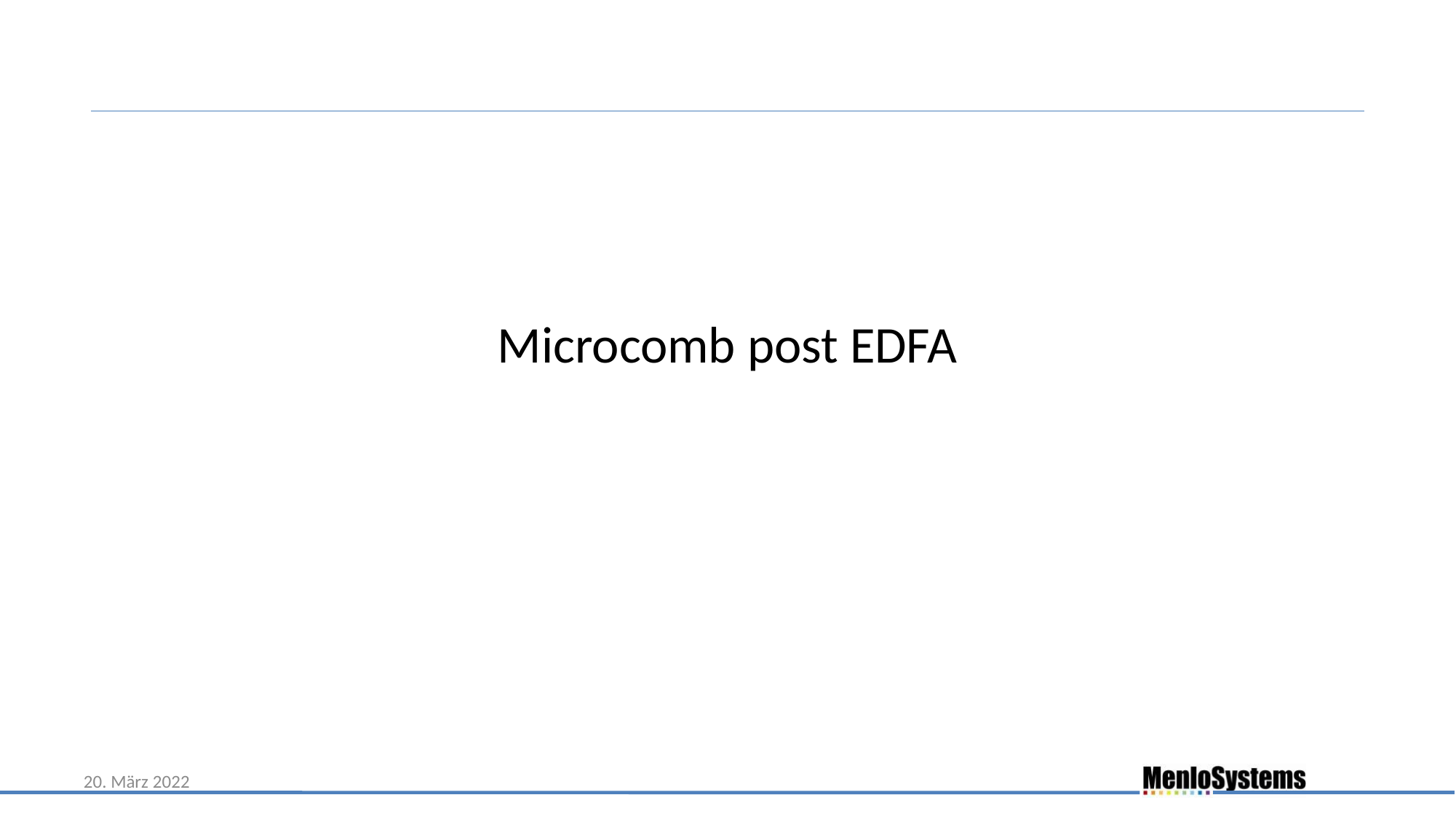

# Microcomb post EDFA

20. März 2022